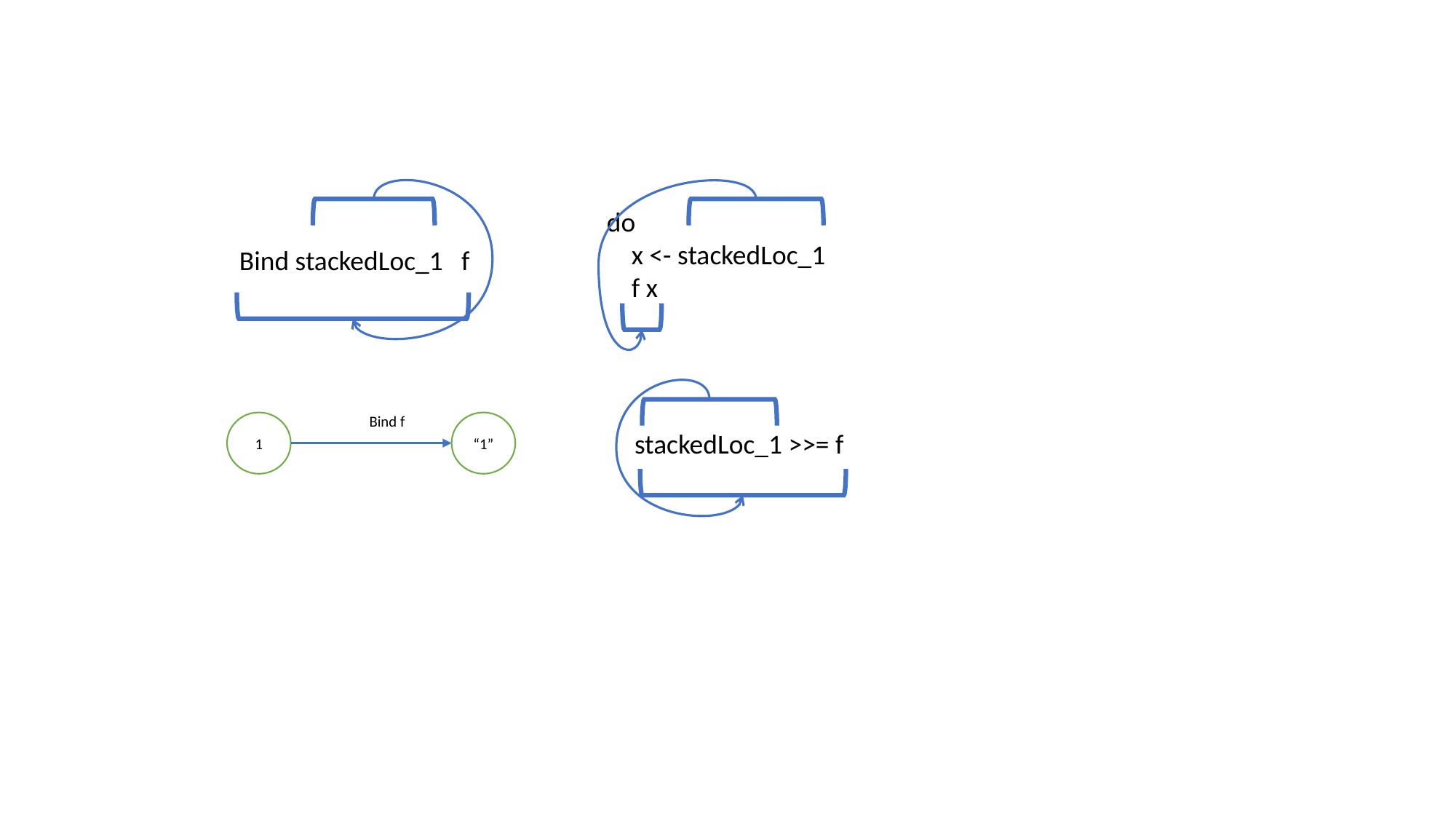

do
    x <- stackedLoc_1
    f x
Bind stackedLoc_1   f

Bind f
“1”
1
stackedLoc_1 >>= f